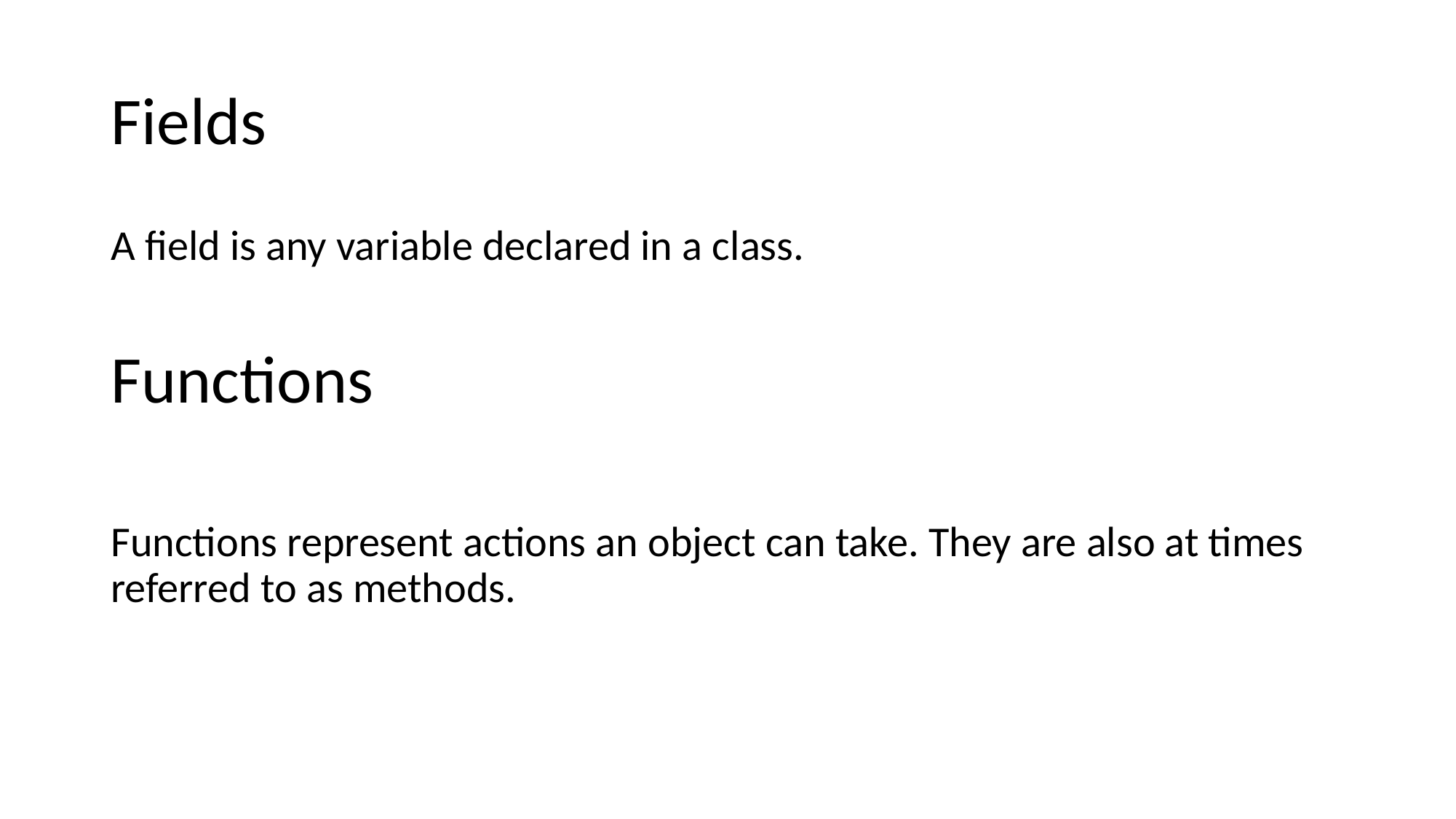

# Fields
A field is any variable declared in a class.

Functions

Functions represent actions an object can take. They are also at times referred to as methods.